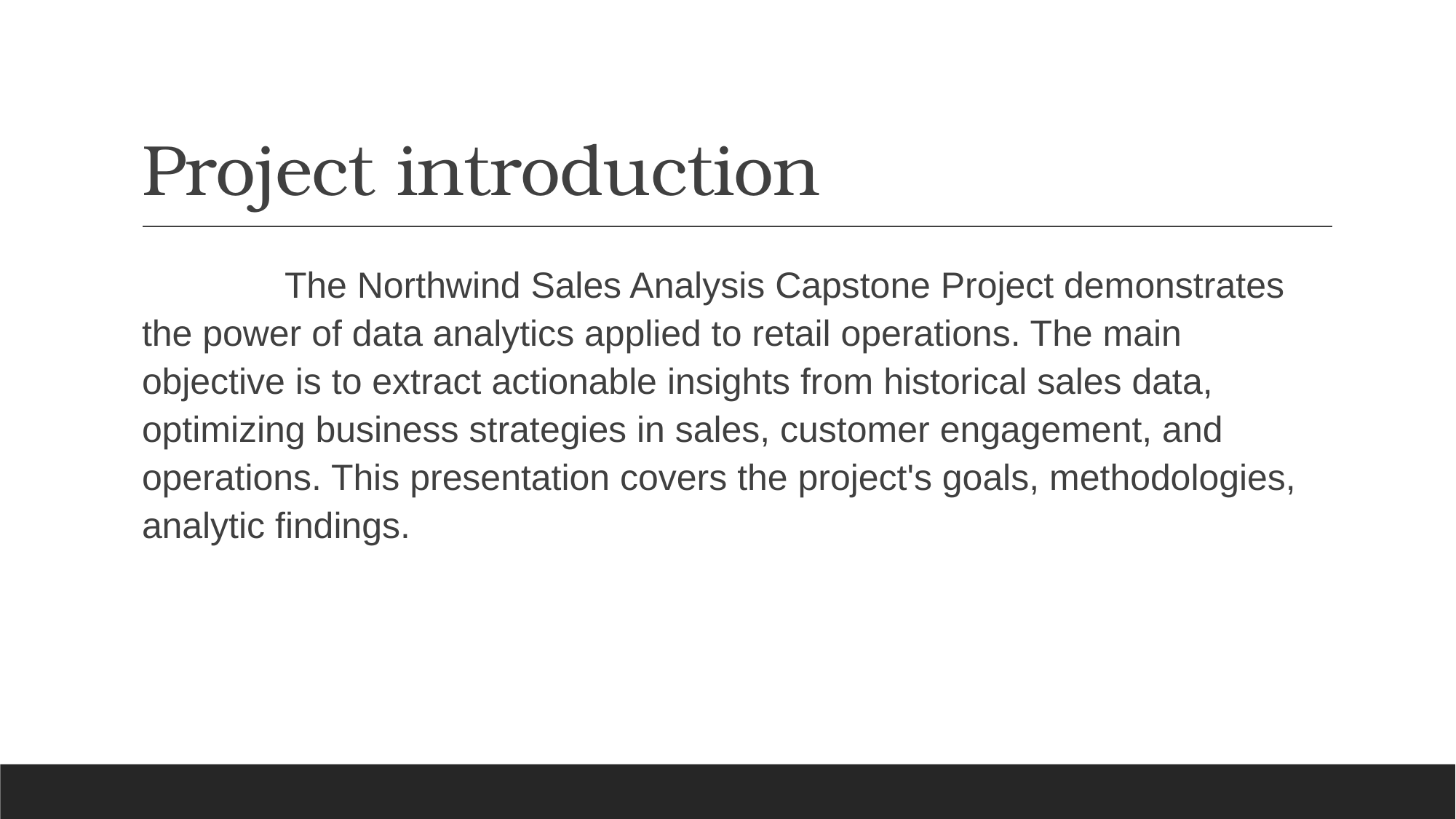

# Project introduction
              The Northwind Sales Analysis Capstone Project demonstrates the power of data analytics applied to retail operations. The main objective is to extract actionable insights from historical sales data, optimizing business strategies in sales, customer engagement, and operations. This presentation covers the project's goals, methodologies, analytic findings.